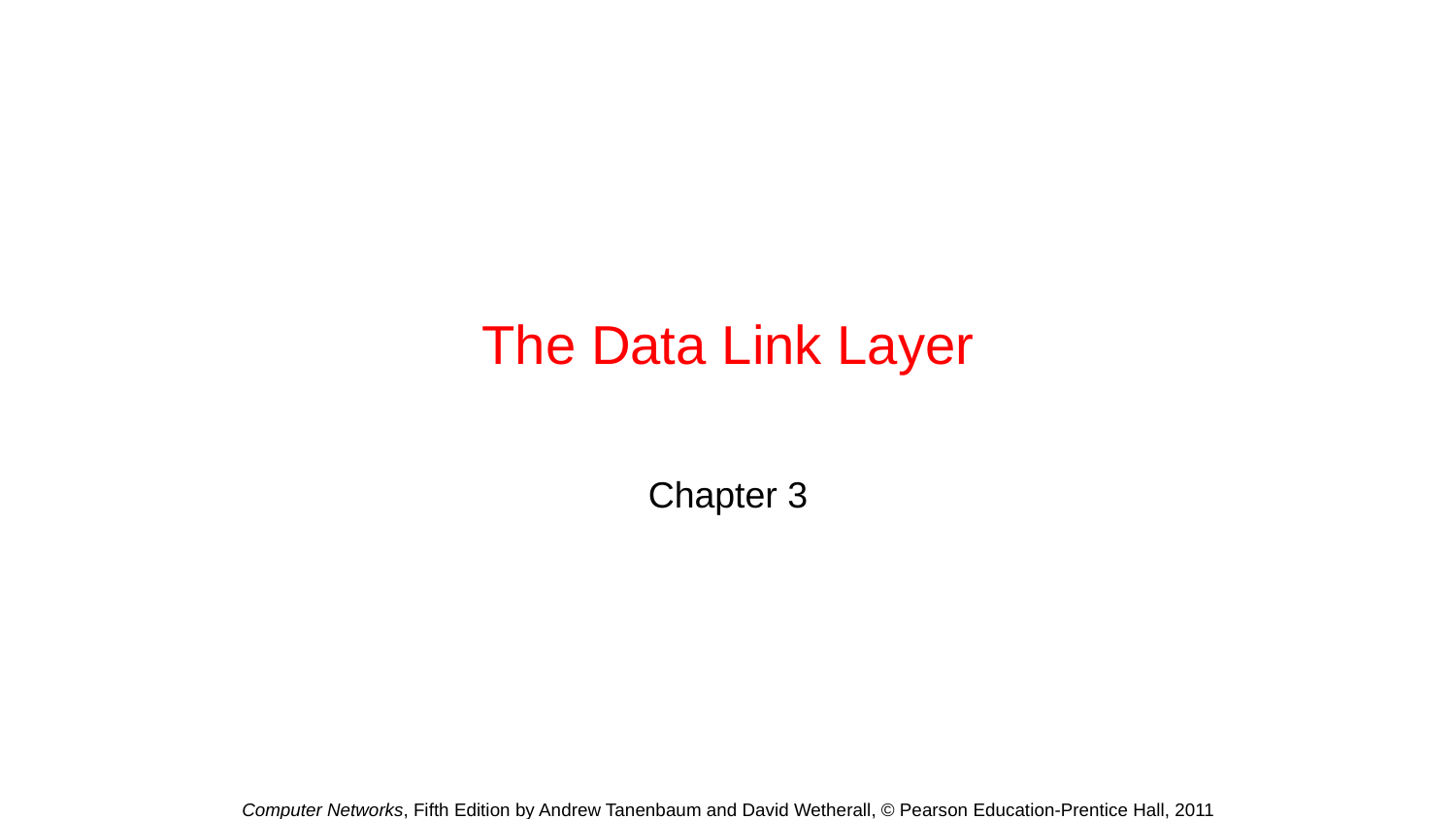

# The Data Link Layer
Chapter 3